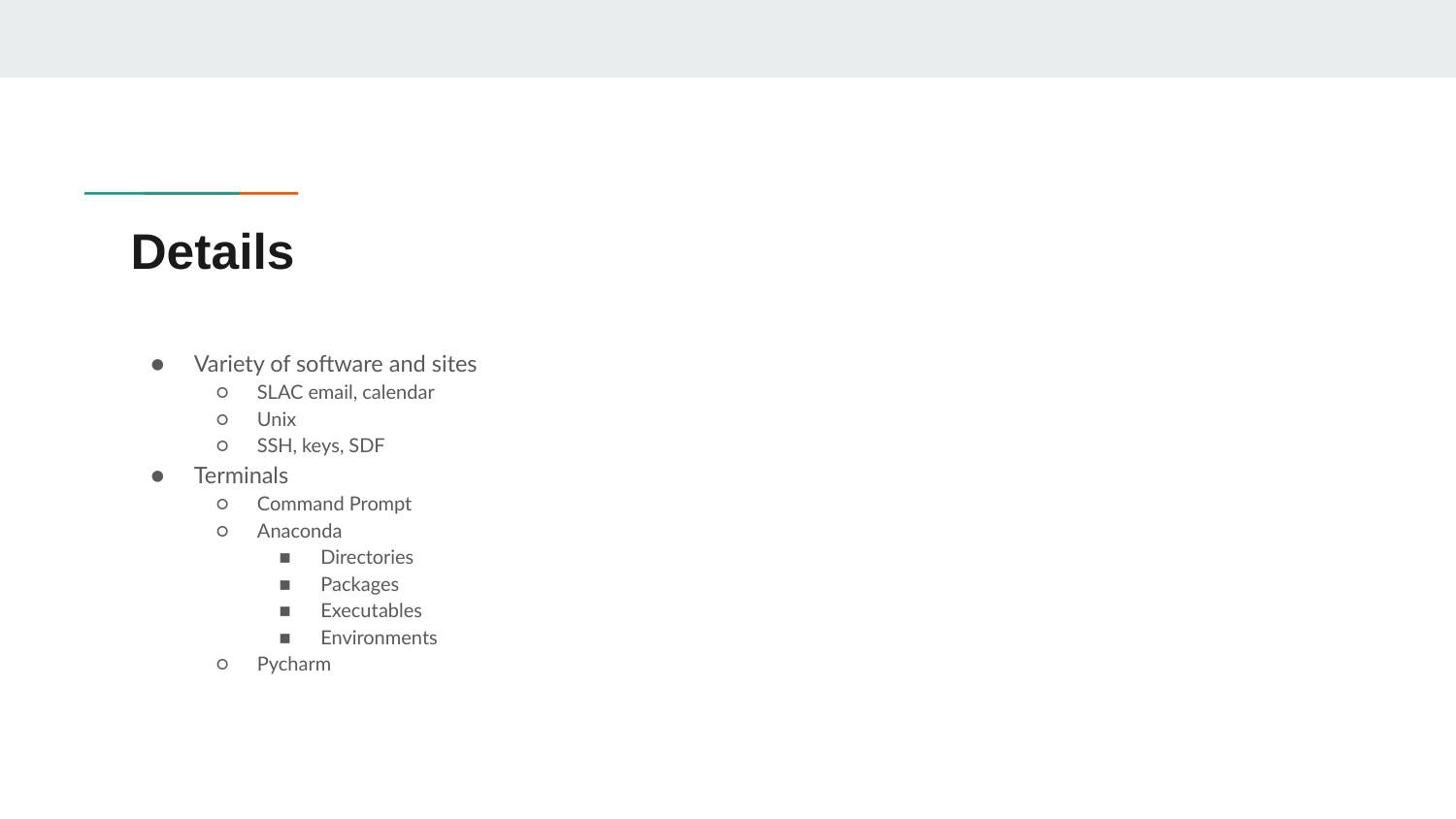

# Details
Variety of software and sites
SLAC email, calendar
Unix
SSH, keys, SDF
Terminals
Command Prompt
Anaconda
Directories
Packages
Executables
Environments
Pycharm